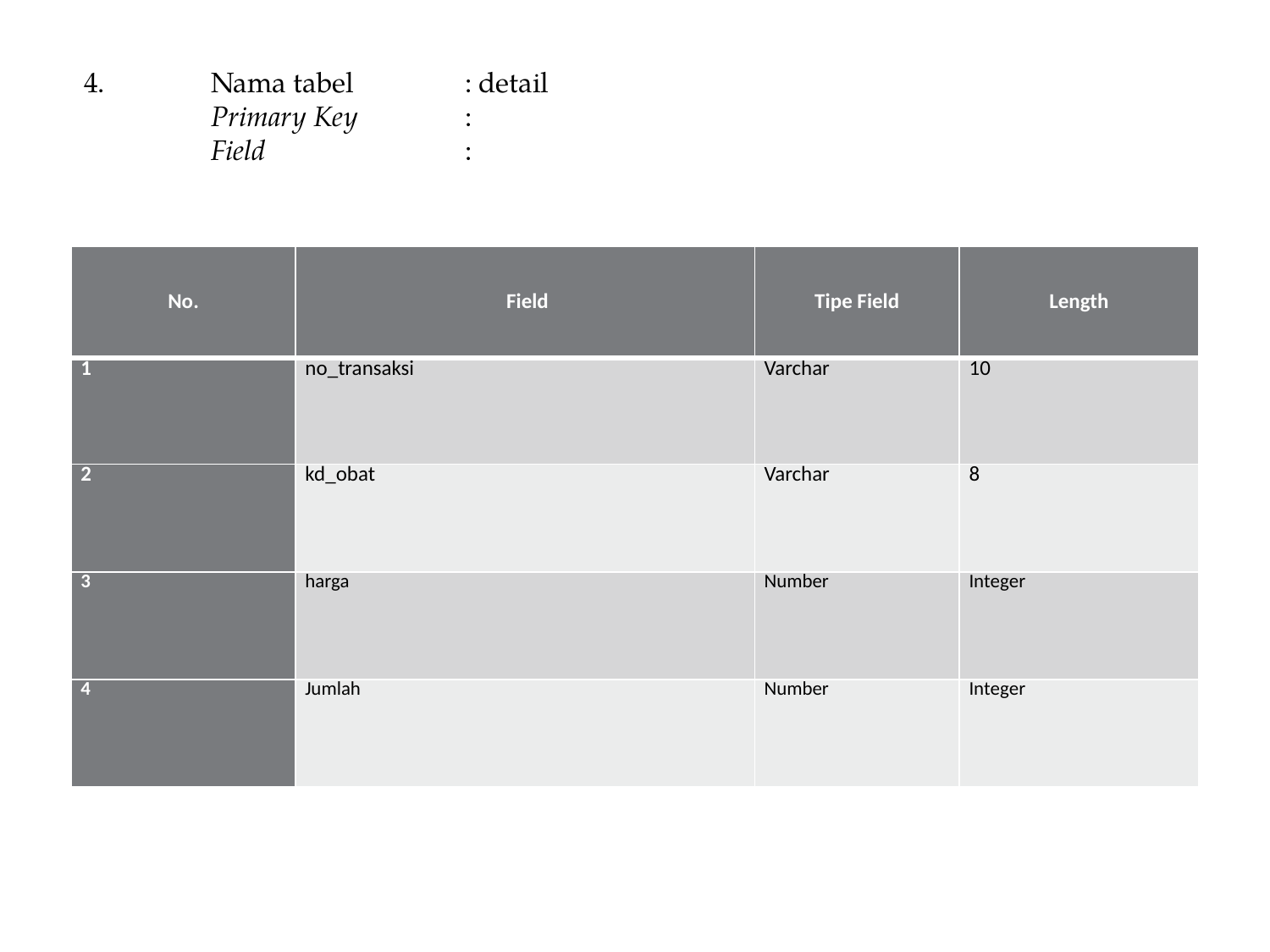

4.	Nama tabel	: detail
	Primary Key 	:
	Field		:
| No. | Field | Tipe Field | Length |
| --- | --- | --- | --- |
| 1 | no\_transaksi | Varchar | 10 |
| 2 | kd\_obat | Varchar | 8 |
| 3 | harga | Number | Integer |
| 4 | Jumlah | Number | Integer |